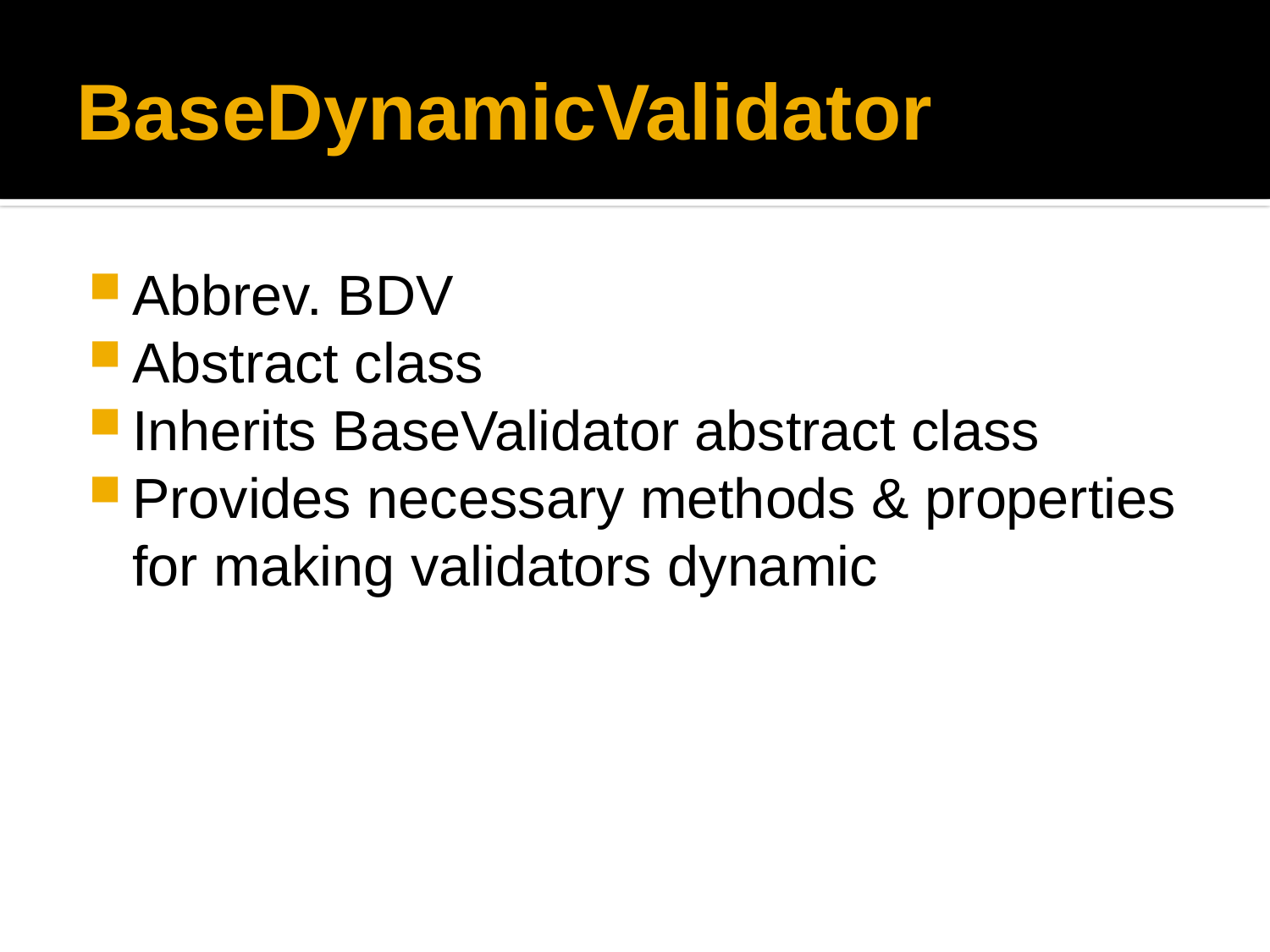

# BaseDynamicValidator
Abbrev. BDV
Abstract class
Inherits BaseValidator abstract class
Provides necessary methods & properties for making validators dynamic